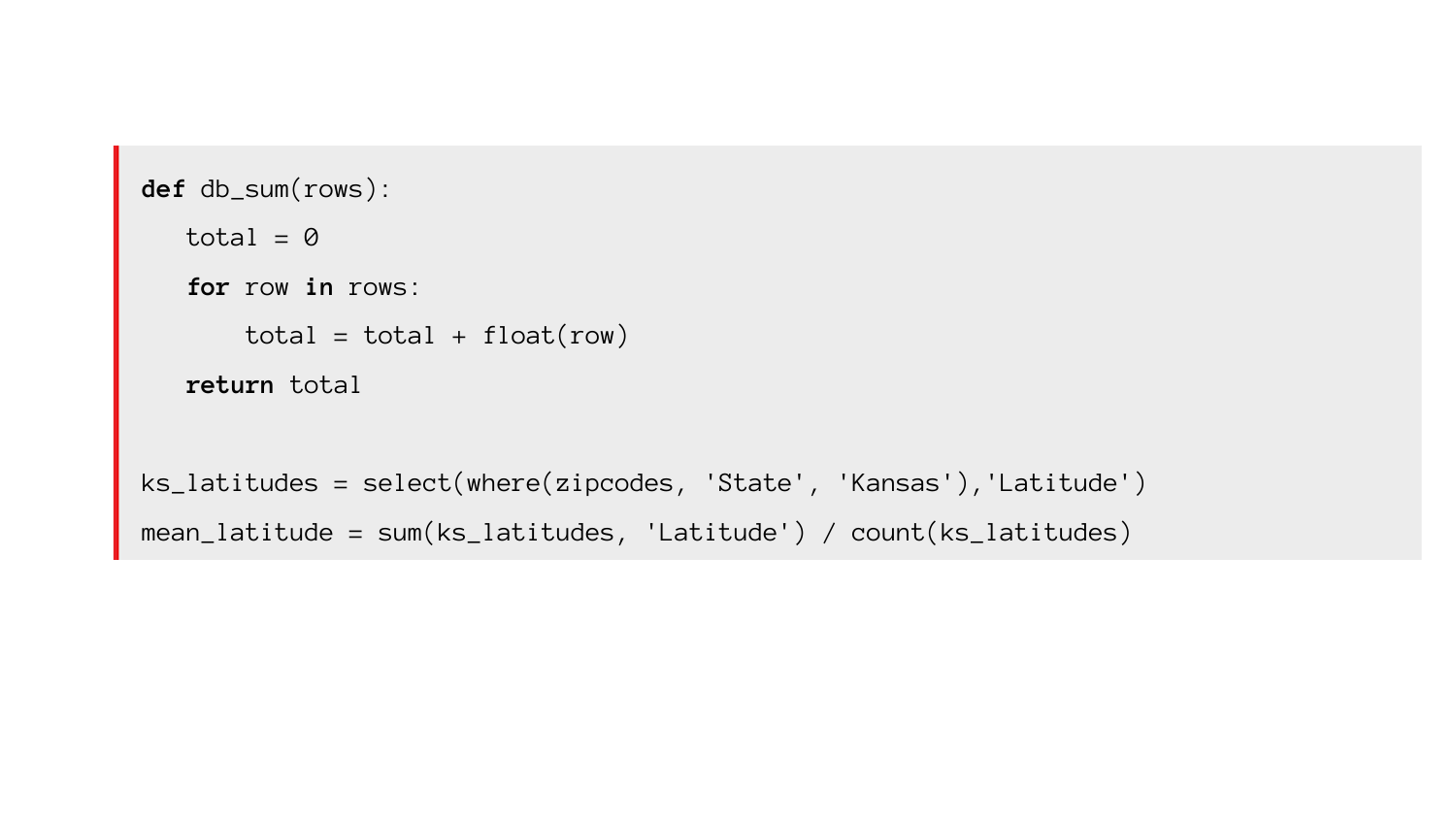

def db_sum(rows):
   total = 0
   for row in rows:
       total = total + float(row)
   return total

ks_latitudes = select(where(zipcodes, 'State', 'Kansas'),'Latitude')
mean_latitude = sum(ks_latitudes, 'Latitude') / count(ks_latitudes)